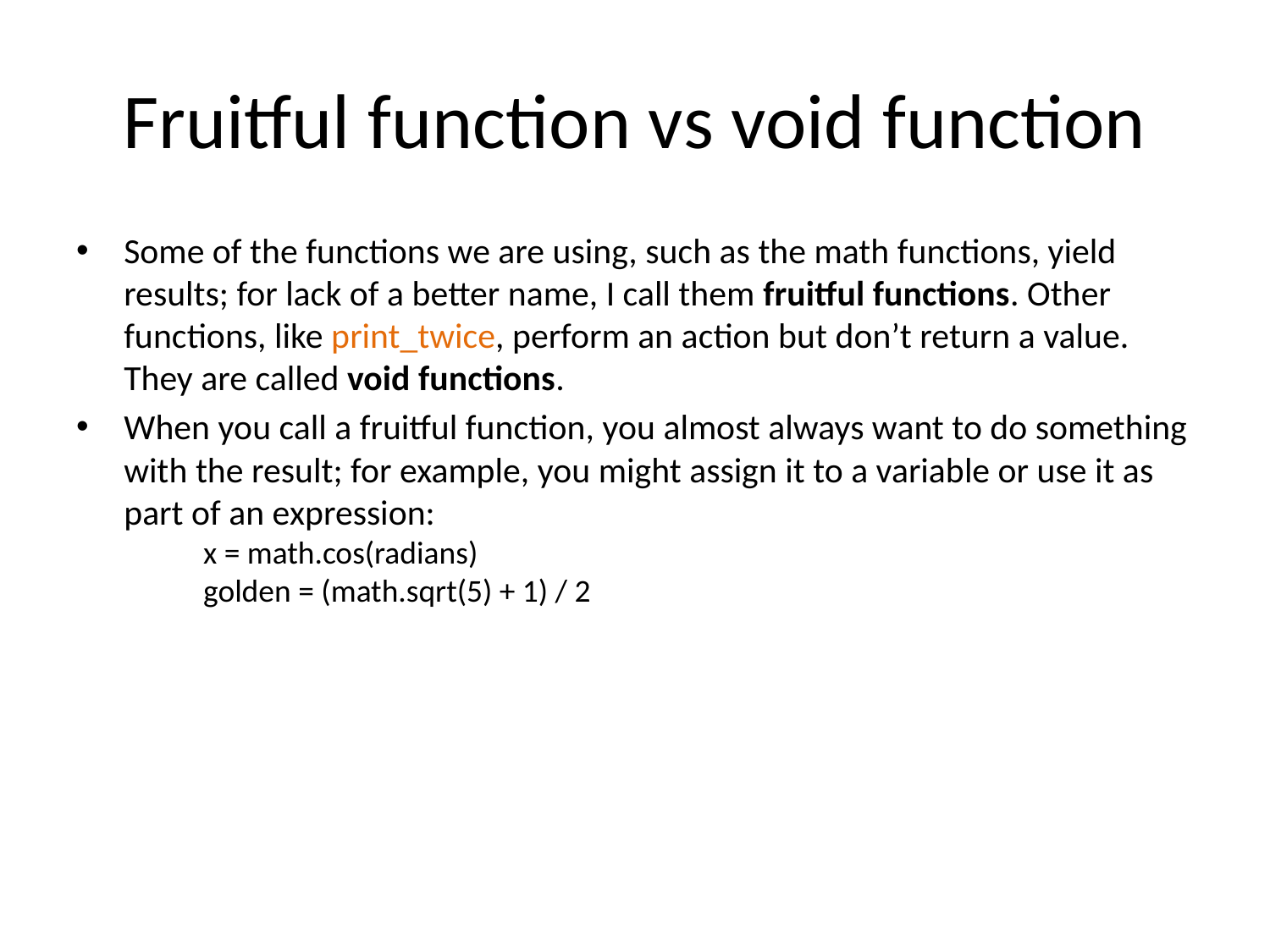

# Fruitful function vs void function
Some of the functions we are using, such as the math functions, yield results; for lack of a better name, I call them fruitful functions. Other functions, like print_twice, perform an action but don’t return a value. They are called void functions.
When you call a fruitful function, you almost always want to do something with the result; for example, you might assign it to a variable or use it as part of an expression:
	x = math.cos(radians)
	golden = (math.sqrt(5) + 1) / 2